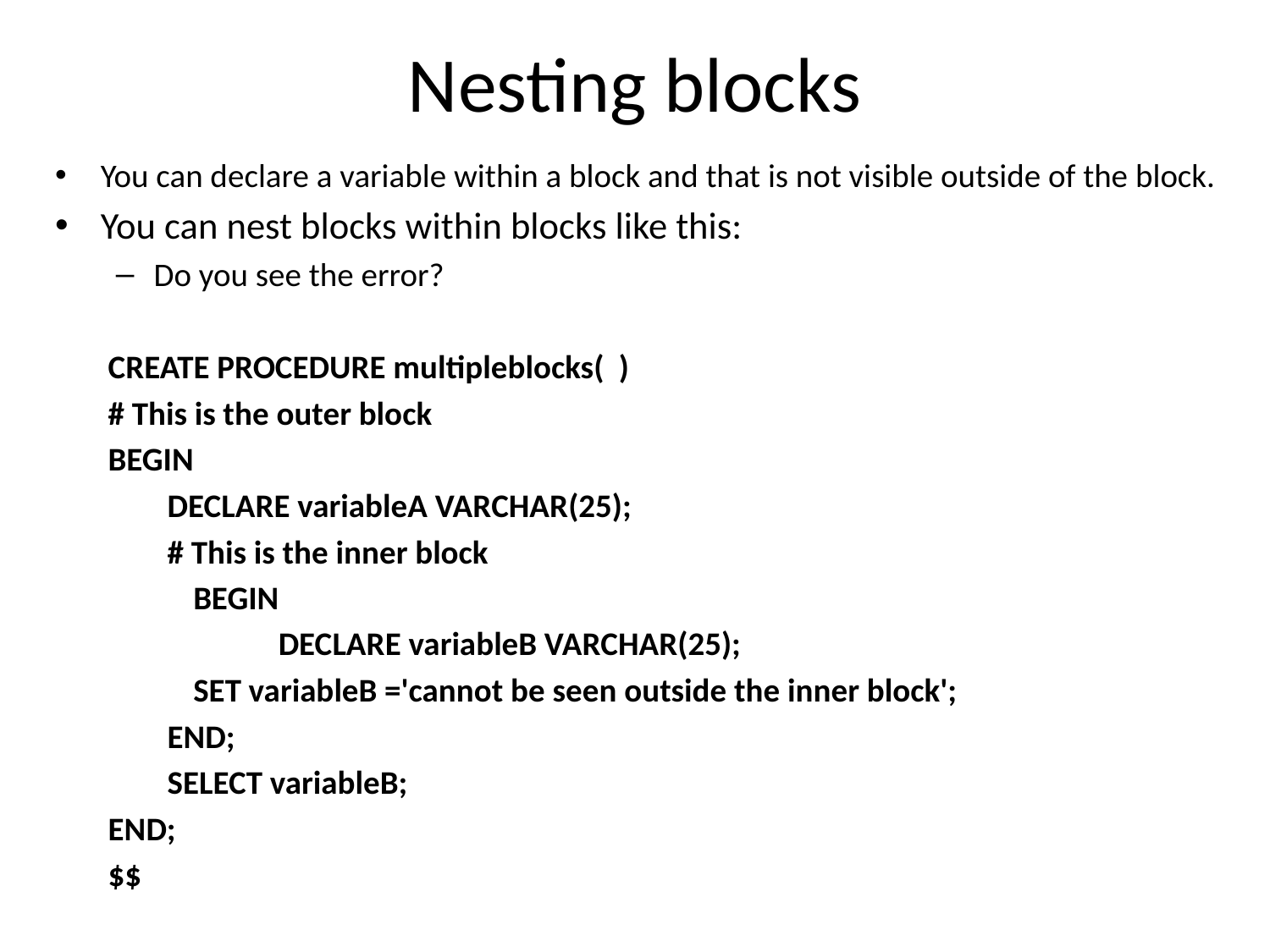

# Nesting blocks
You can declare a variable within a block and that is not visible outside of the block.
You can nest blocks within blocks like this:
Do you see the error?

CREATE PROCEDURE multipleblocks(  )
# This is the outer block
BEGIN
        DECLARE variableA VARCHAR(25);
        # This is the inner block
  	BEGIN
               	DECLARE variableB VARCHAR(25);
   		SET variableB ='cannot be seen outside the inner block';
        END;
        SELECT variableB;
END;
$$